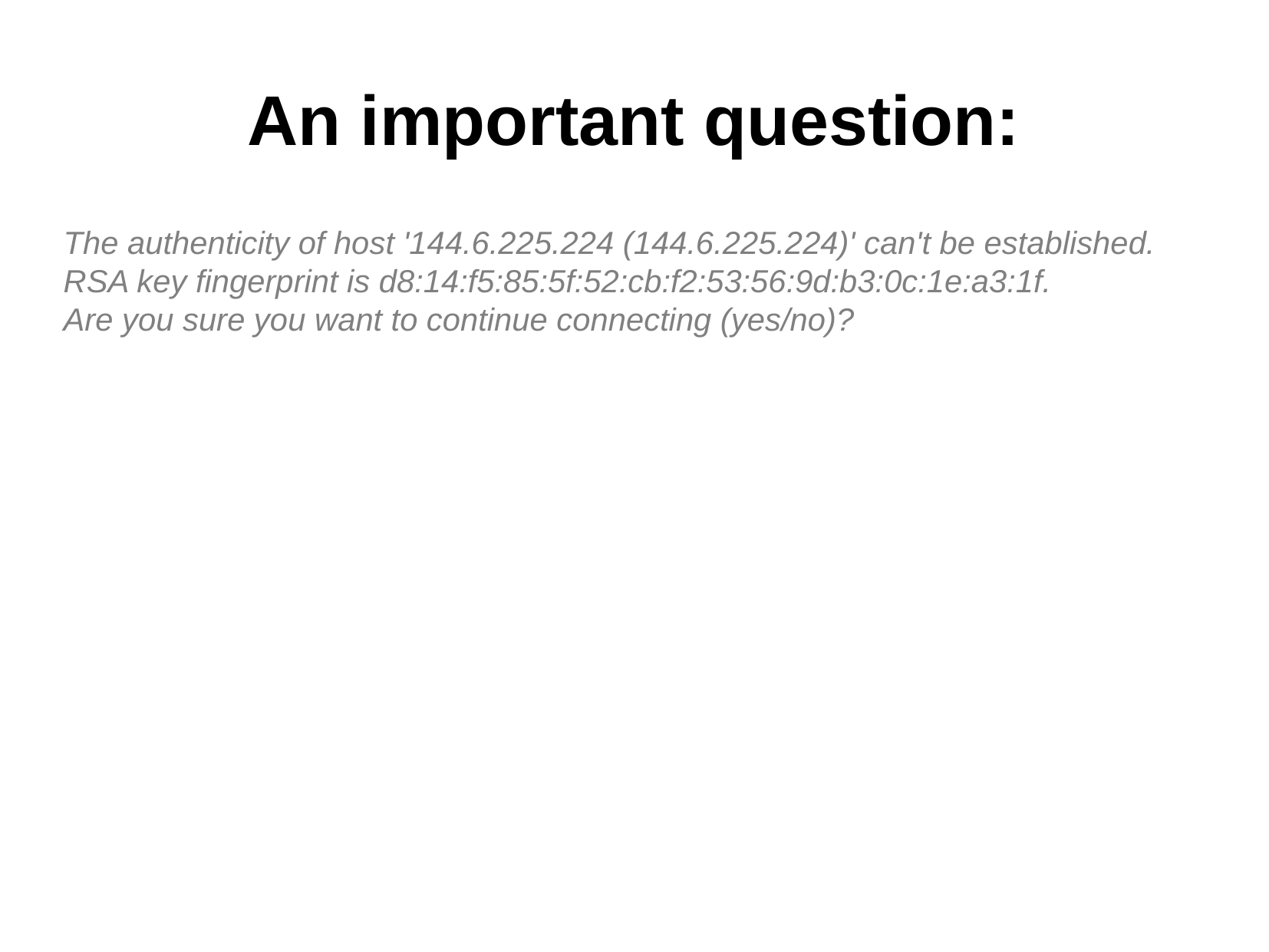

An important question:
The authenticity of host '144.6.225.224 (144.6.225.224)' can't be established.
RSA key fingerprint is d8:14:f5:85:5f:52:cb:f2:53:56:9d:b3:0c:1e:a3:1f.
Are you sure you want to continue connecting (yes/no)?